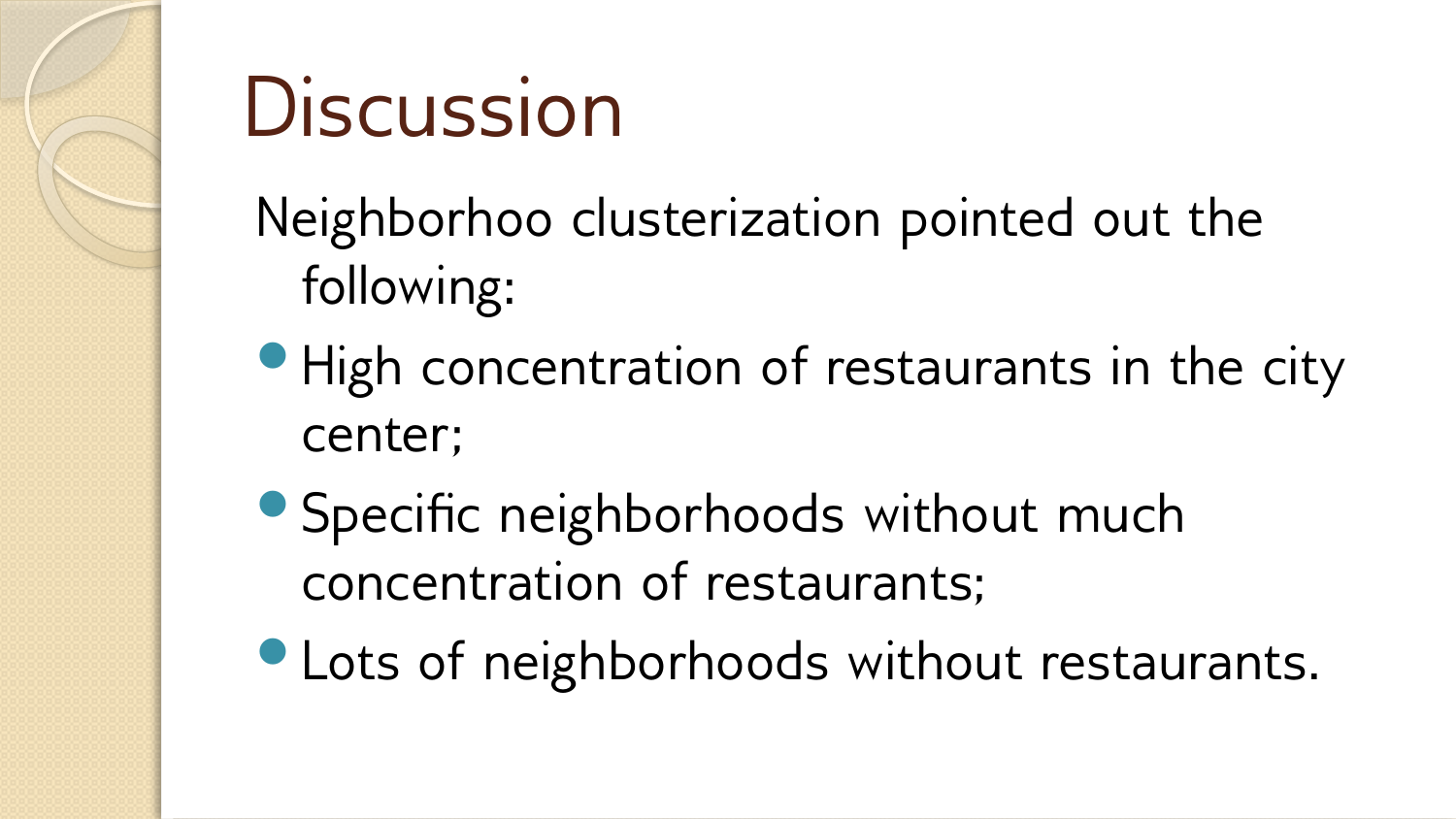

# Discussion
Neighborhoo clusterization pointed out the following:
High concentration of restaurants in the city center;
Specific neighborhoods without much concentration of restaurants;
Lots of neighborhoods without restaurants.